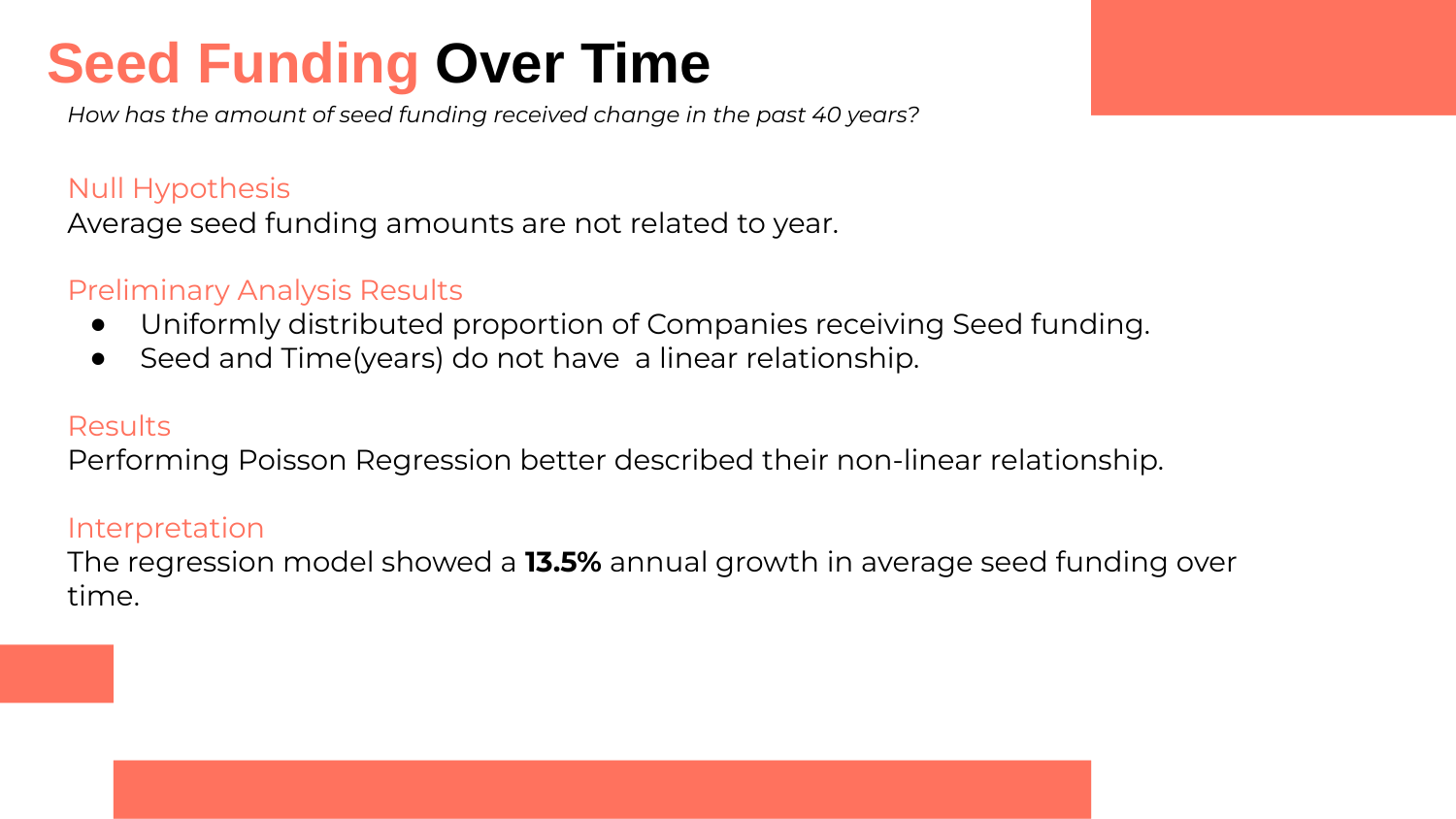

# Seed Funding Over Time
How has the amount of seed funding received change in the past 40 years?

Null Hypothesis
Average seed funding amounts are not related to year.

Preliminary Analysis Results
Uniformly distributed proportion of Companies receiving Seed funding.
Seed and Time(years) do not have  a linear relationship.

Results
Performing Poisson Regression better described their non-linear relationship.

Interpretation
The regression model showed a 13.5% annual growth in average seed funding over time.